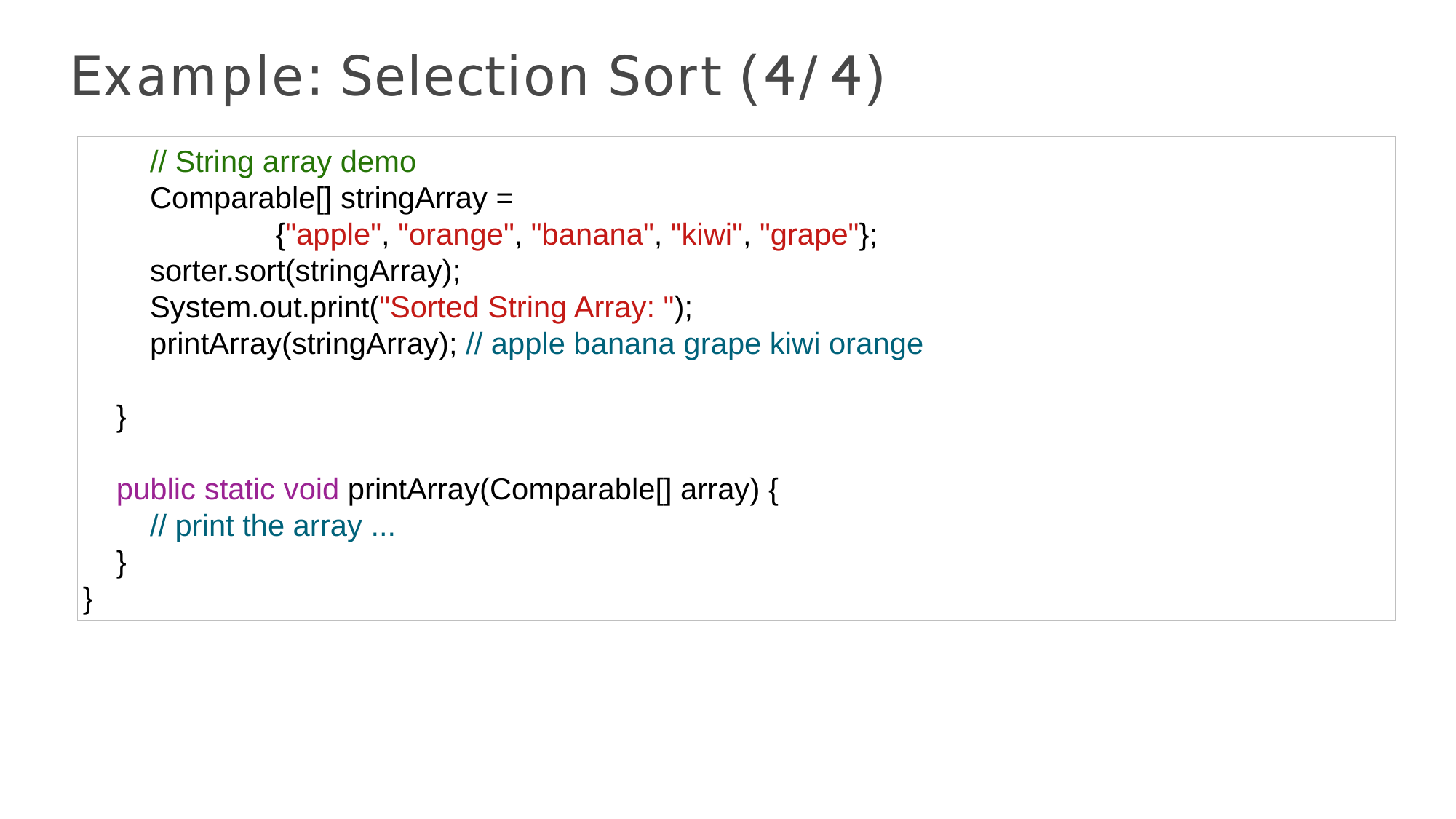

# Example: Selection Sort (4/4)
        // String array demo
        Comparable[] stringArray =
                       {"apple", "orange", "banana", "kiwi", "grape"};
        sorter.sort(stringArray);
        System.out.print("Sorted String Array: ");
        printArray(stringArray); // apple banana grape kiwi orange

    }
    public static void printArray(Comparable[] array) {
        // print the array ...
    }
}
20